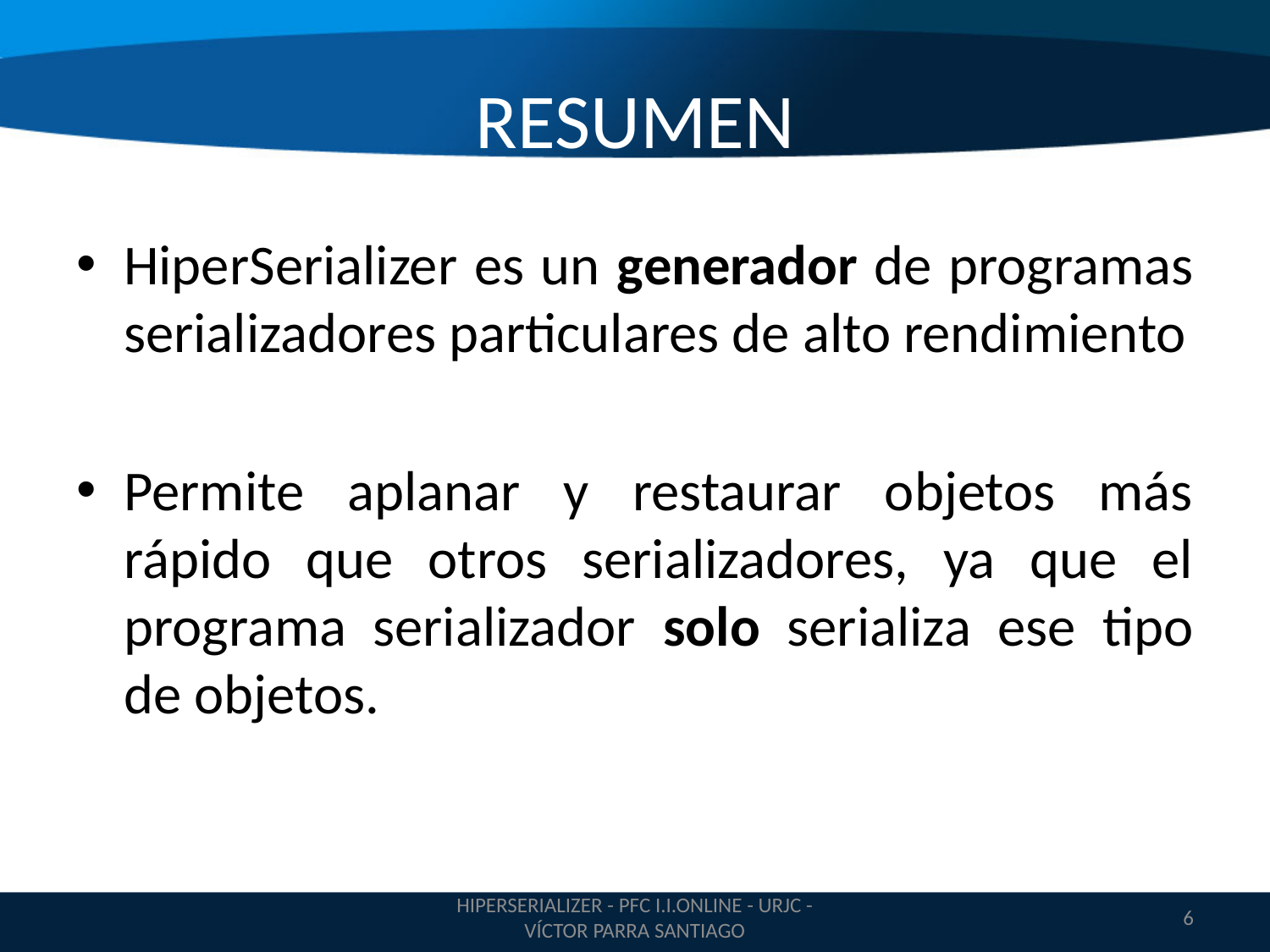

# RESUMEN
HiperSerializer es un generador de programas serializadores particulares de alto rendimiento

Permite aplanar y restaurar objetos más rápido que otros serializadores, ya que el programa serializador solo serializa ese tipo de objetos.
HIPERSERIALIZER - PFC I.I.ONLINE - URJC - VÍCTOR PARRA SANTIAGO
6